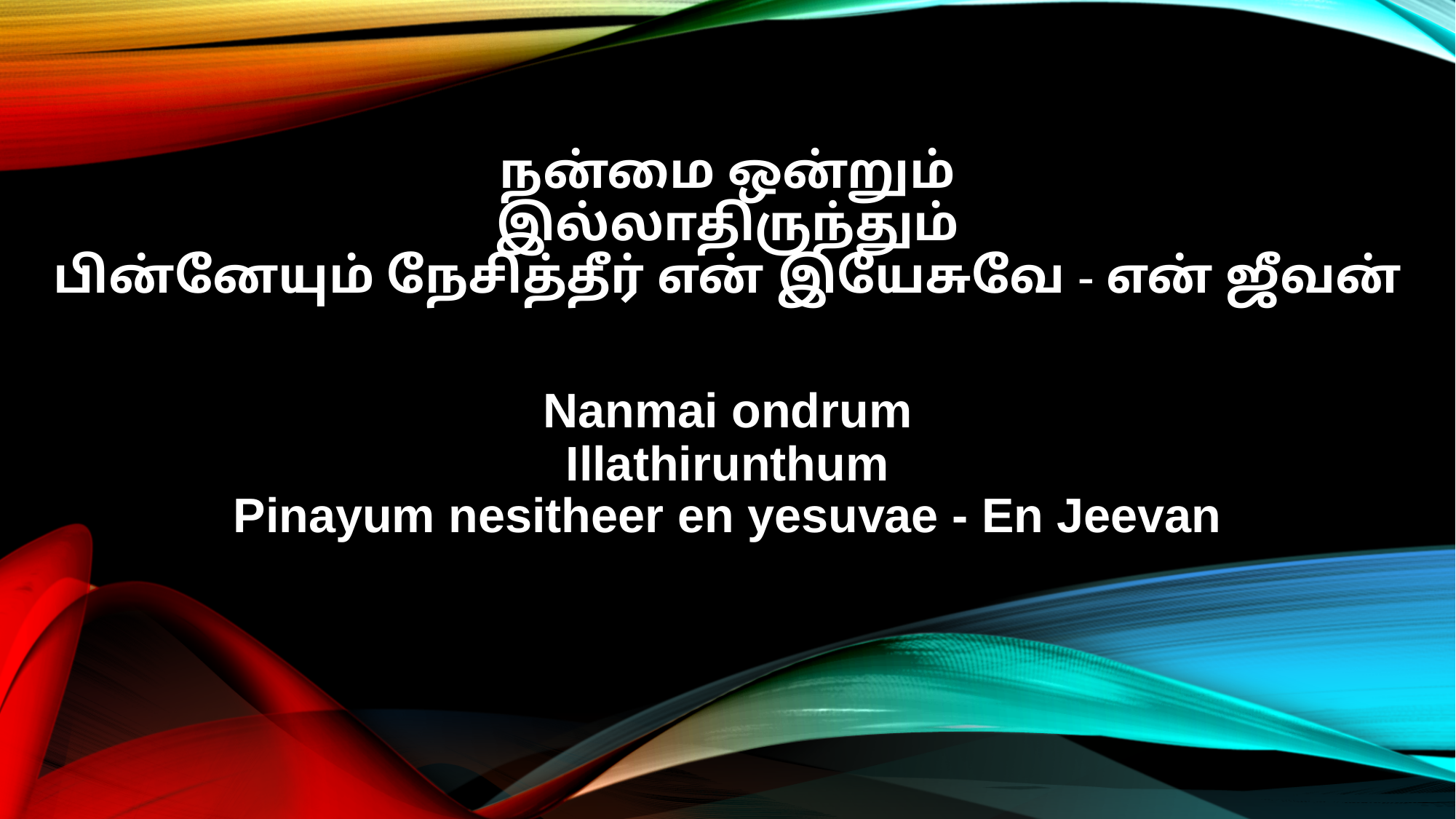

நன்மை ஒன்றும்
இல்லாதிருந்தும்
பின்னேயும் நேசித்தீர் என் இயேசுவே - என் ஜீவன்

Nanmai ondrum
Illathirunthum
Pinayum nesitheer en yesuvae - En Jeevan